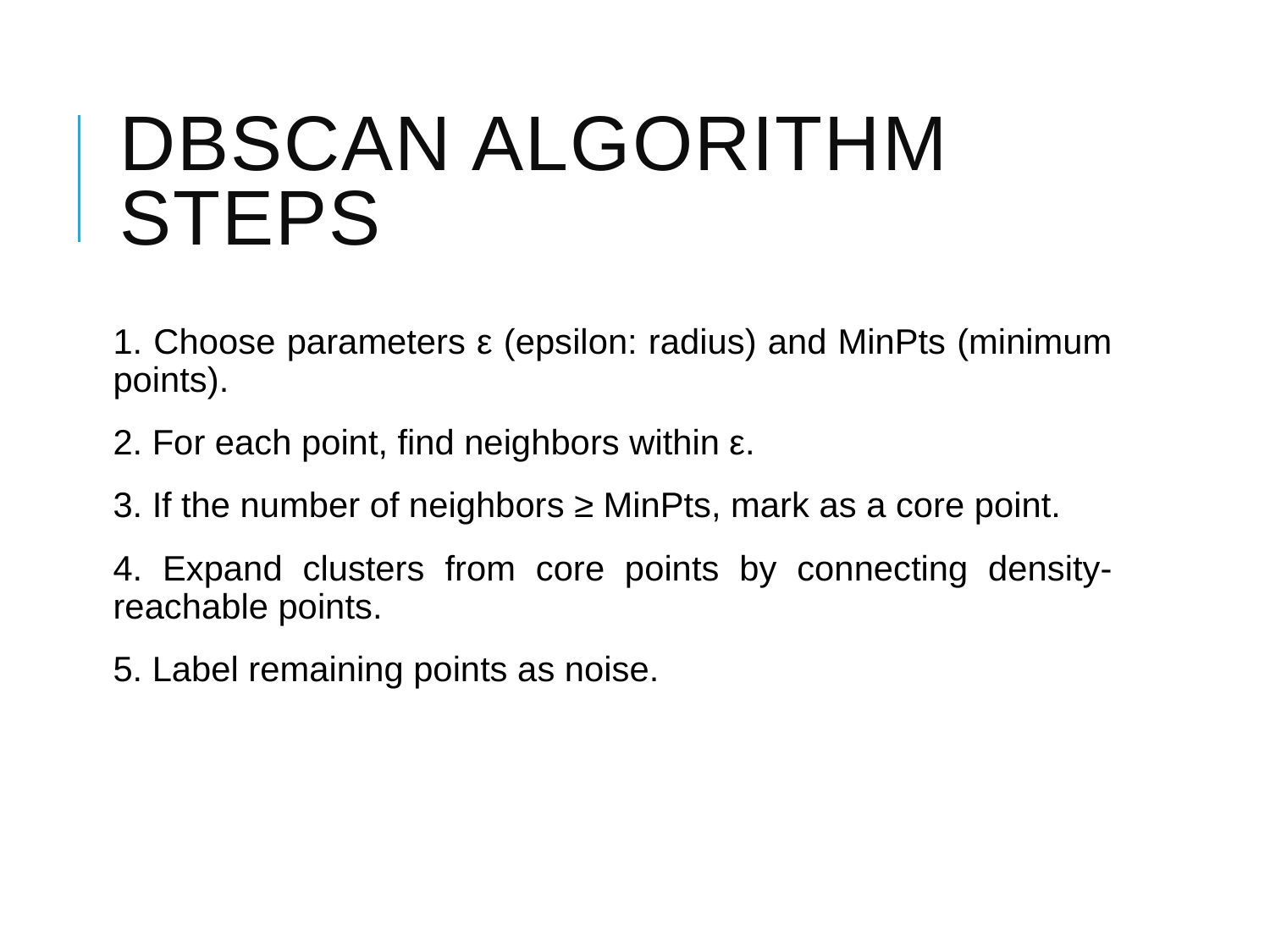

# DBSCAN Algorithm Steps
1. Choose parameters ε (epsilon: radius) and MinPts (minimum points).
2. For each point, find neighbors within ε.
3. If the number of neighbors ≥ MinPts, mark as a core point.
4. Expand clusters from core points by connecting density-reachable points.
5. Label remaining points as noise.